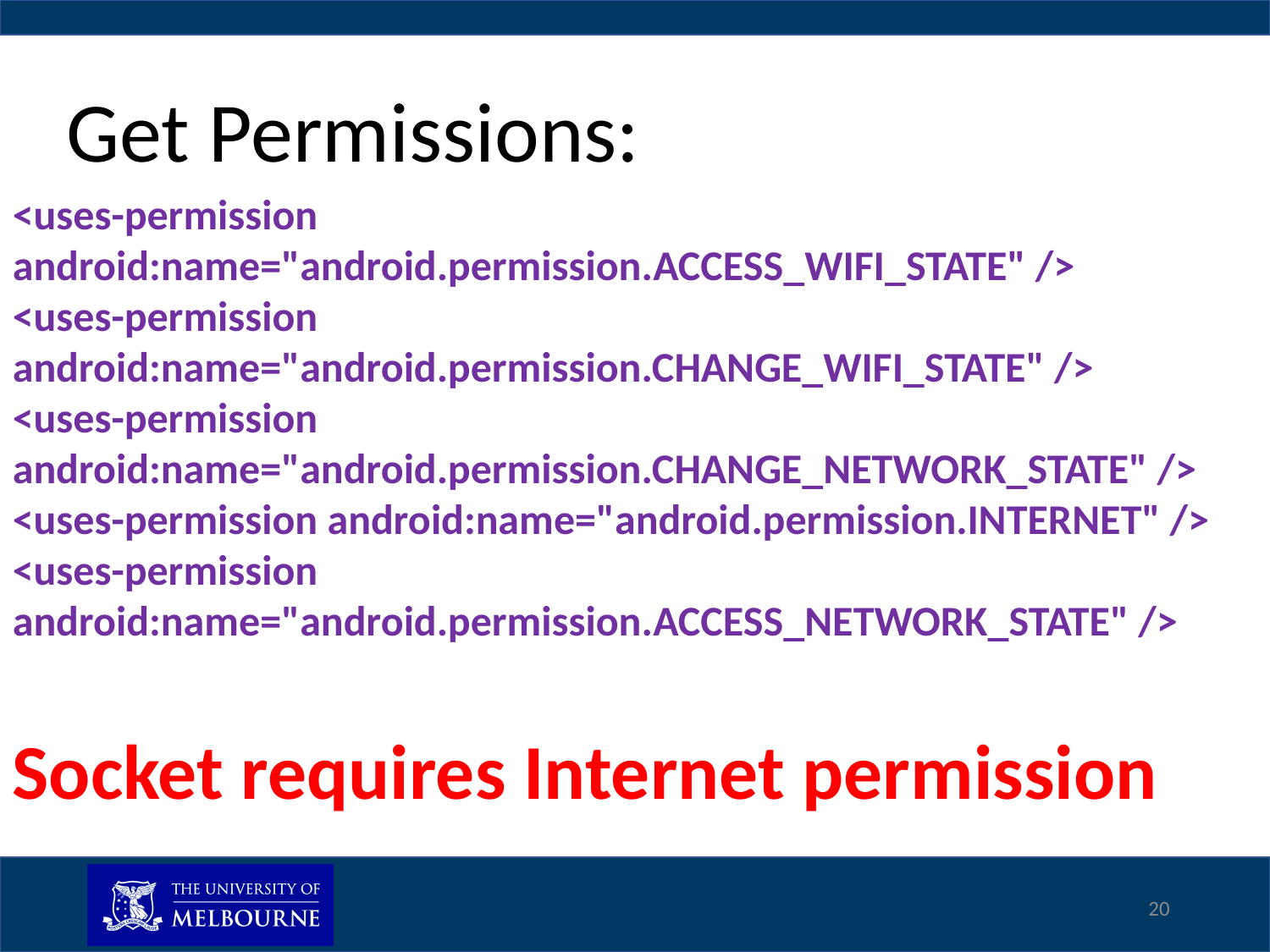

# Get Permissions:
<uses-permission android:name="android.permission.ACCESS_WIFI_STATE" />
<uses-permission android:name="android.permission.CHANGE_WIFI_STATE" />
<uses-permission android:name="android.permission.CHANGE_NETWORK_STATE" />
<uses-permission android:name="android.permission.INTERNET" />
<uses-permission android:name="android.permission.ACCESS_NETWORK_STATE" />
Socket requires Internet permission
20